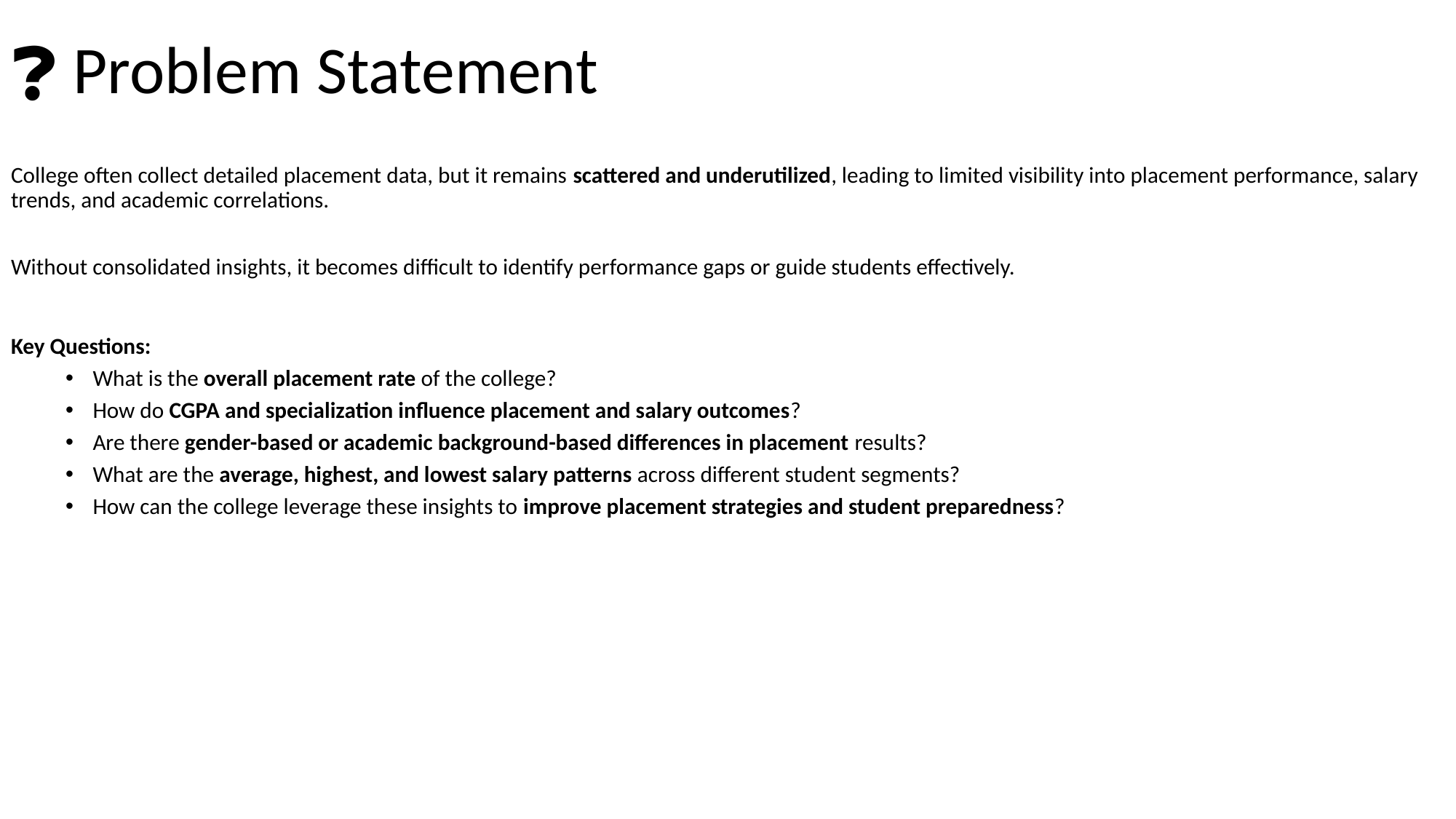

# ❓ Problem Statement
College often collect detailed placement data, but it remains scattered and underutilized, leading to limited visibility into placement performance, salary trends, and academic correlations.
Without consolidated insights, it becomes difficult to identify performance gaps or guide students effectively.

Key Questions:
What is the overall placement rate of the college?
How do CGPA and specialization influence placement and salary outcomes?
Are there gender-based or academic background-based differences in placement results?
What are the average, highest, and lowest salary patterns across different student segments?
How can the college leverage these insights to improve placement strategies and student preparedness?